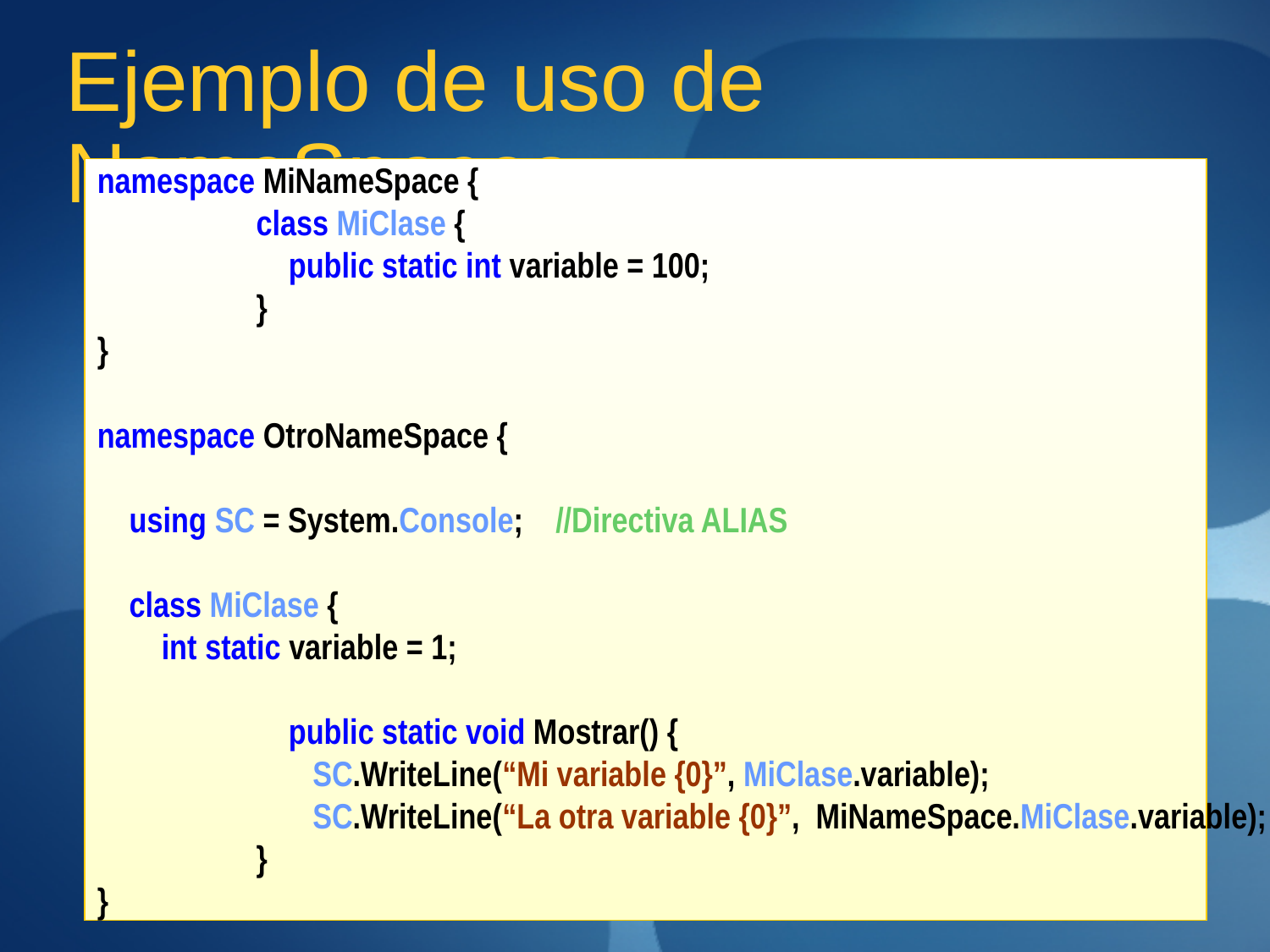

# Ejemplo de uso de NameSpaces
namespace MiNameSpace {
	    class MiClase {
	        public static int variable = 100;
	    }
}

namespace OtroNameSpace {

    using SC = System.Console;    //Directiva ALIAS

    class MiClase {
        int static variable = 1;

	        public static void Mostrar() {
	           SC.WriteLine(“Mi variable {0}”, MiClase.variable);
	           SC.WriteLine(“La otra variable {0}”,  MiNameSpace.MiClase.variable);
	    }
}